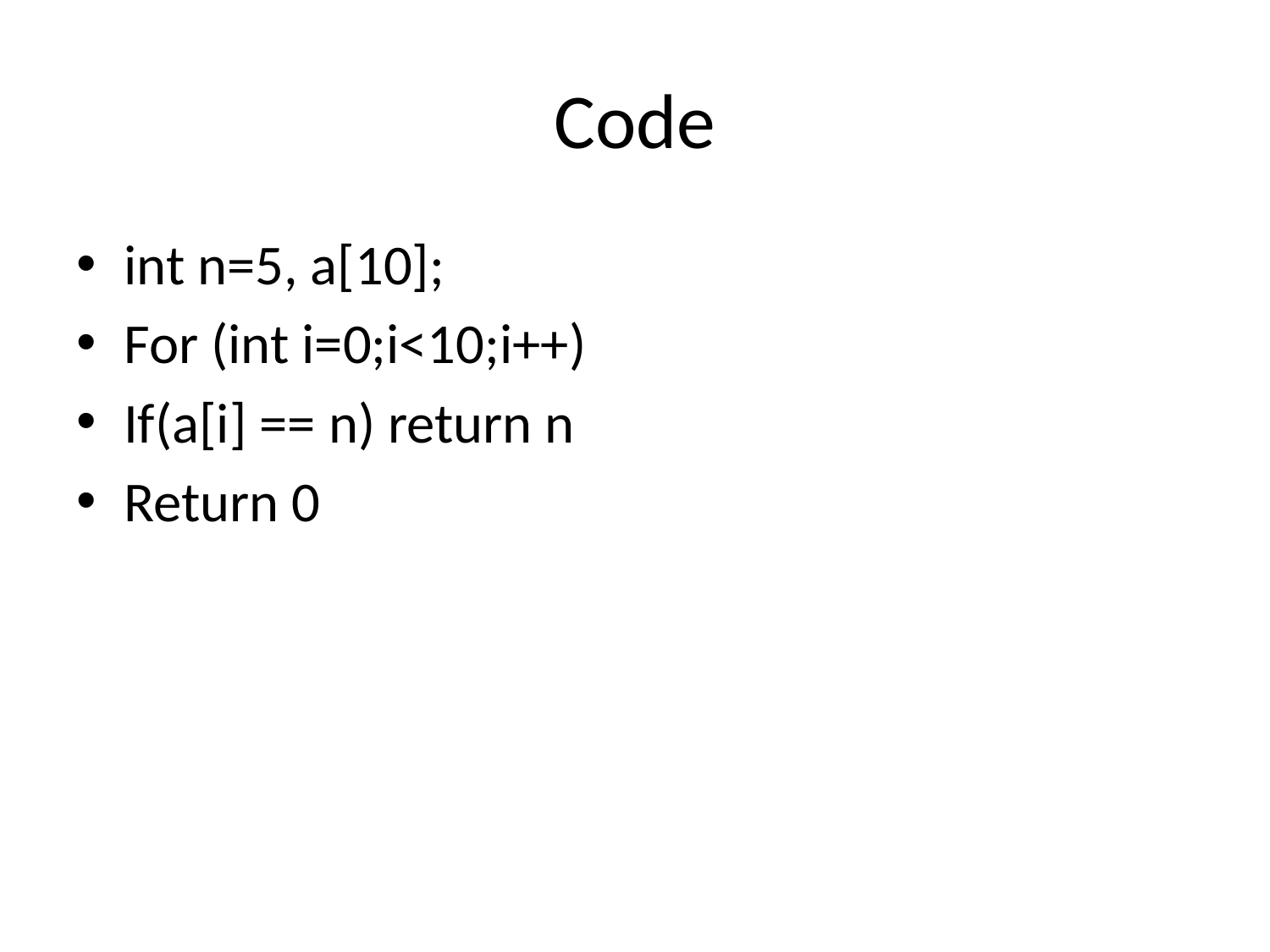

# Code
int n=5, a[10];
For (int i=0;i<10;i++)
If(a[i] == n) return n
Return 0